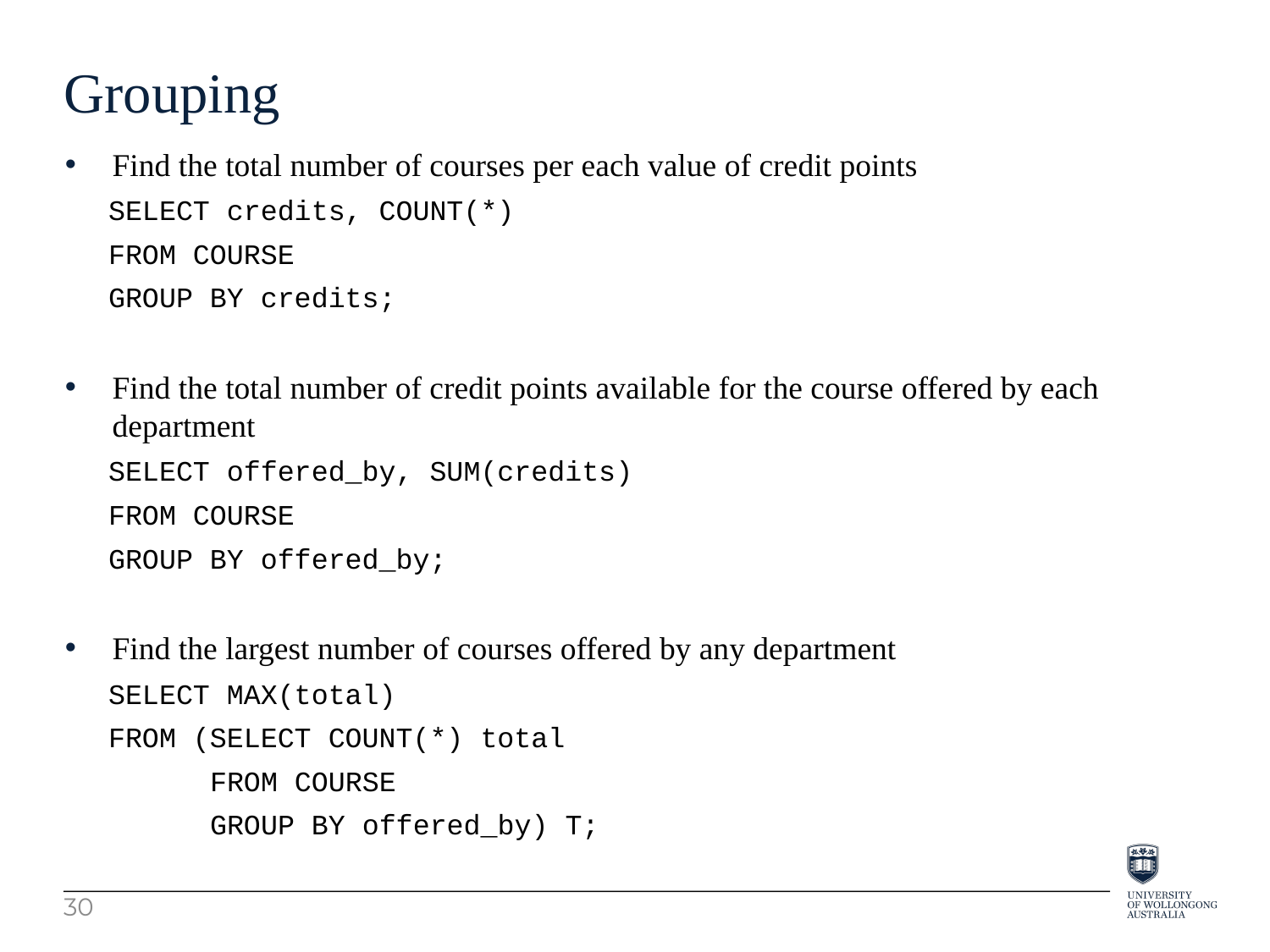

Grouping
Find the total number of courses per each value of credit points
SELECT credits, COUNT(*)
FROM COURSE
GROUP BY credits;

Find the total number of credit points available for the course offered by each department
SELECT offered_by, SUM(credits)
FROM COURSE
GROUP BY offered_by;

Find the largest number of courses offered by any department
SELECT MAX(total)
FROM (SELECT COUNT(*) total
      FROM COURSE
      GROUP BY offered_by) T;
30